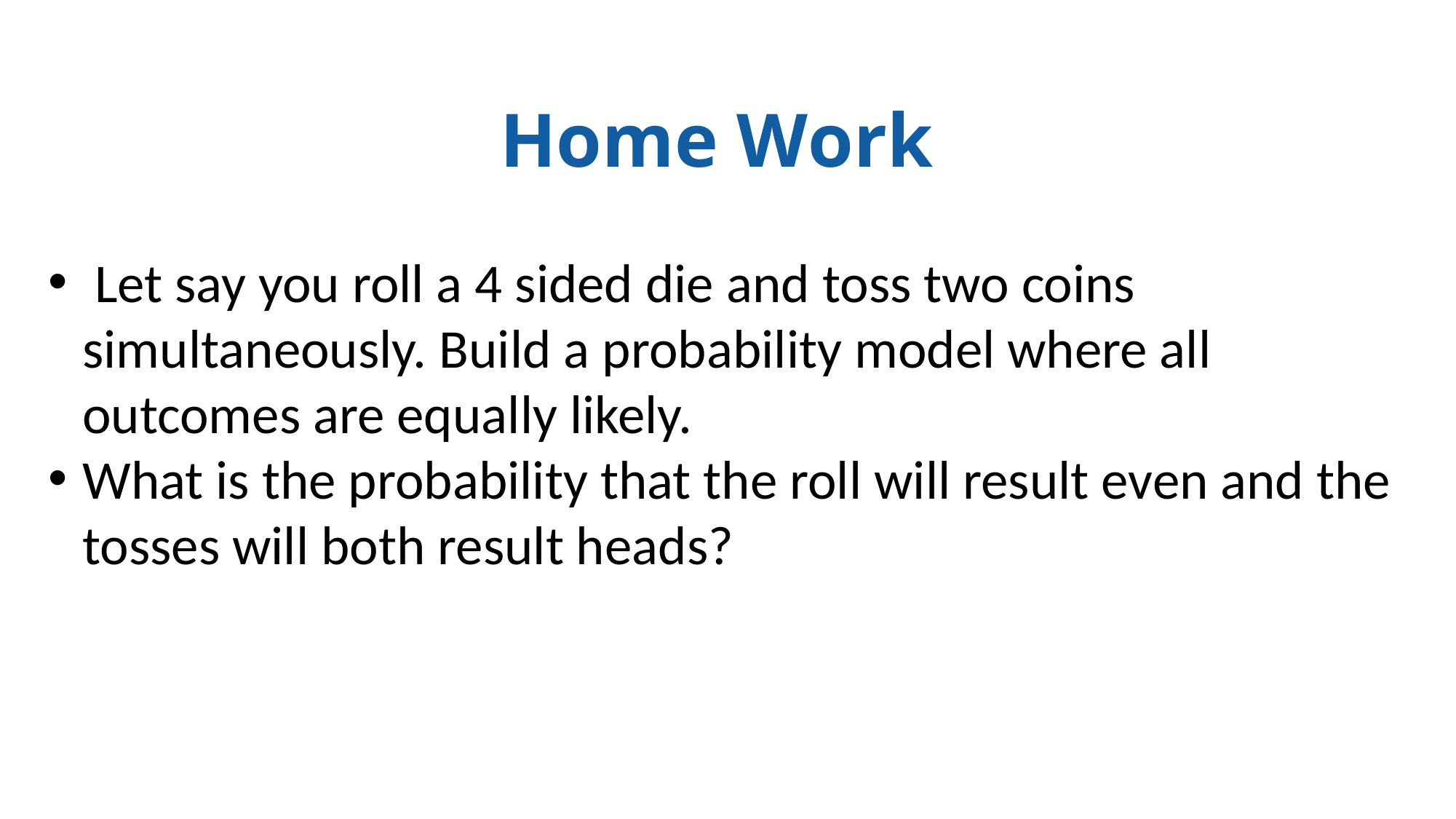

Home Work
 Let say you roll a 4 sided die and toss two coins simultaneously. Build a probability model where all outcomes are equally likely.
What is the probability that the roll will result even and the tosses will both result heads?